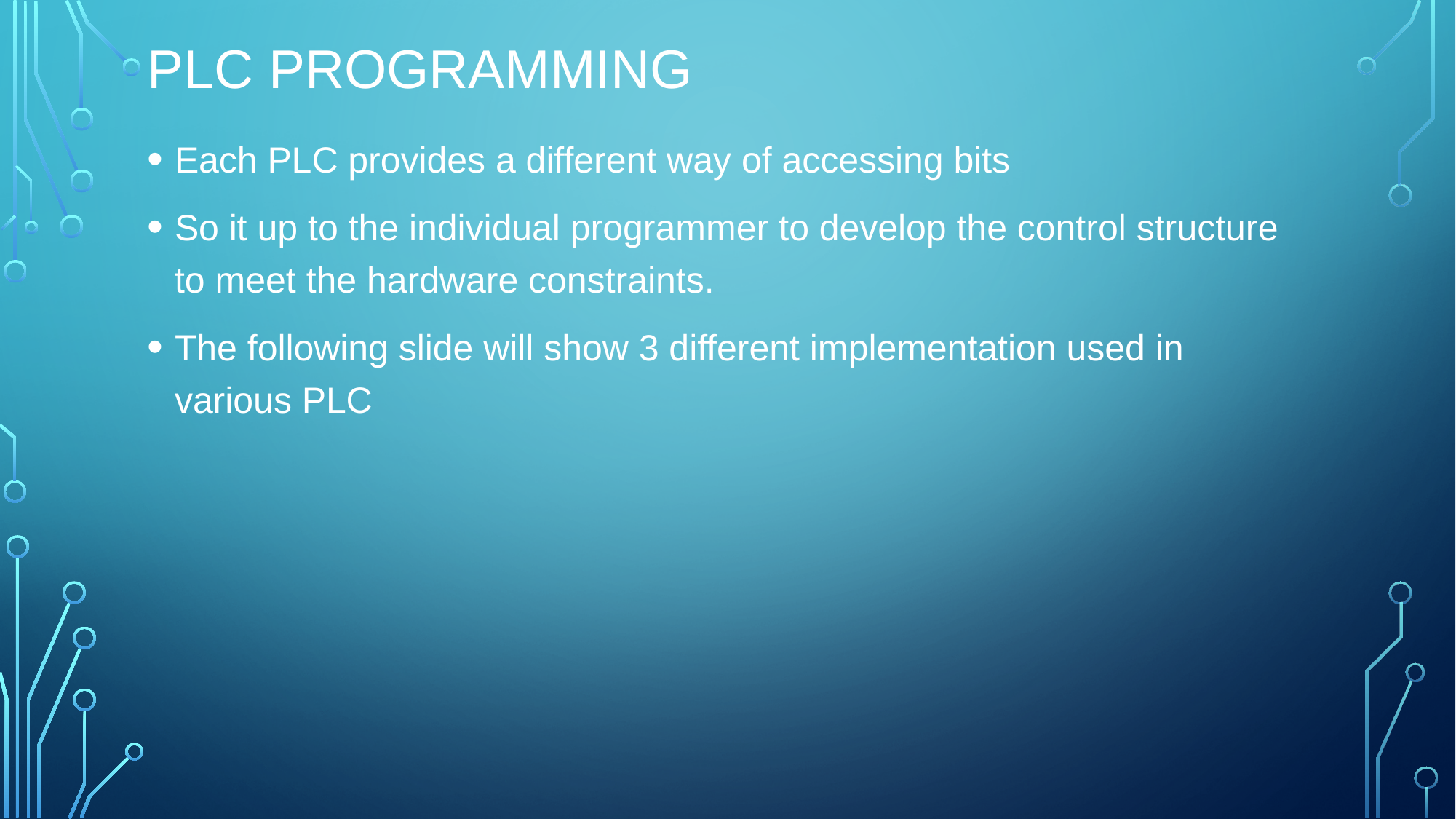

# PLC Programming
Each PLC provides a different way of accessing bits
So it up to the individual programmer to develop the control structure to meet the hardware constraints.
The following slide will show 3 different implementation used in various PLC